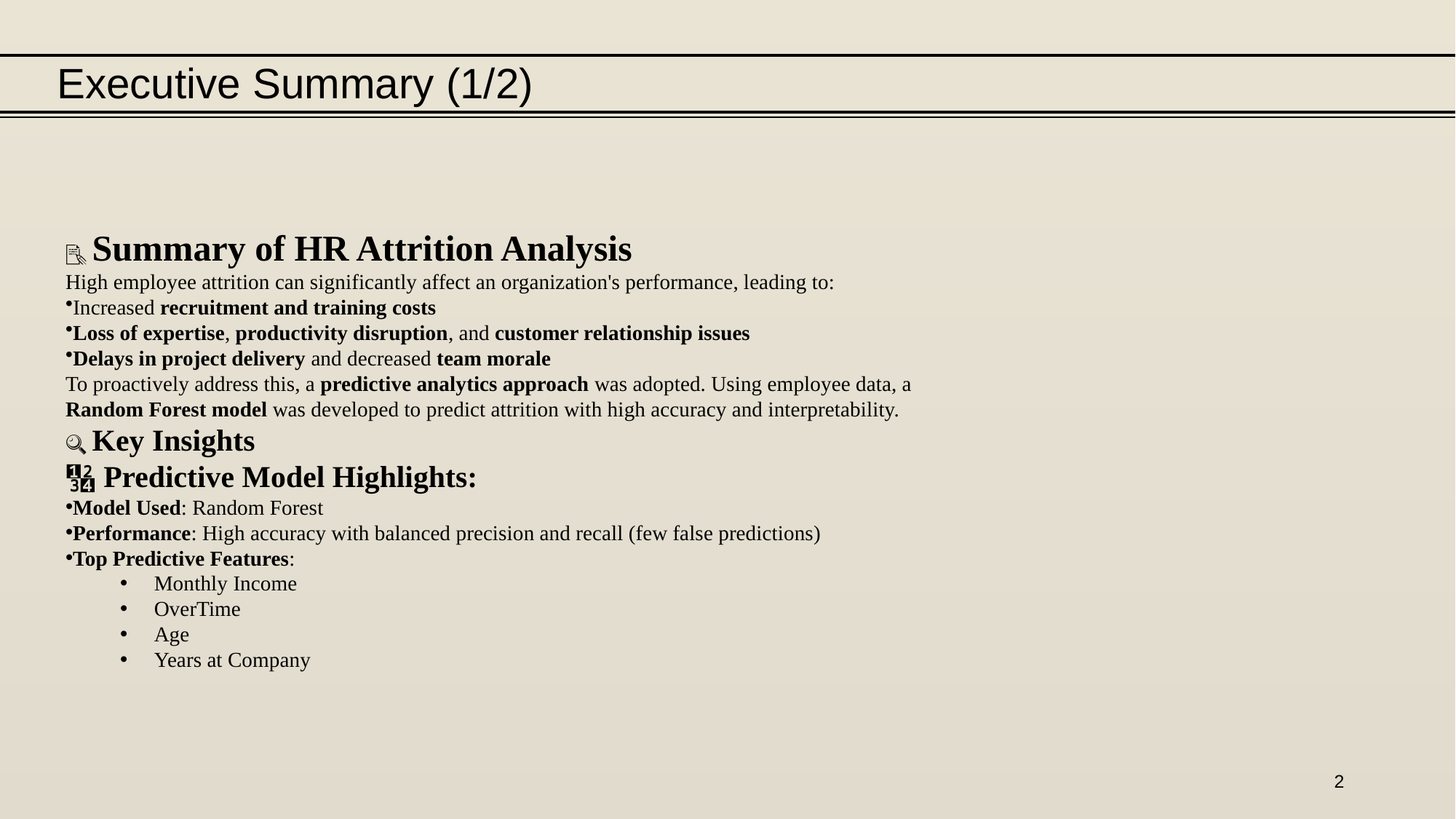

# Executive Summary (1/2)

📝 Summary of HR Attrition Analysis
High employee attrition can significantly affect an organization's performance, leading to:
Increased recruitment and training costs
Loss of expertise, productivity disruption, and customer relationship issues
Delays in project delivery and decreased team morale
To proactively address this, a predictive analytics approach was adopted. Using employee data, a Random Forest model was developed to predict attrition with high accuracy and interpretability.
🔍 Key Insights
🔢 Predictive Model Highlights:
Model Used: Random Forest
Performance: High accuracy with balanced precision and recall (few false predictions)
Top Predictive Features:
Monthly Income
OverTime
Age
Years at Company

2